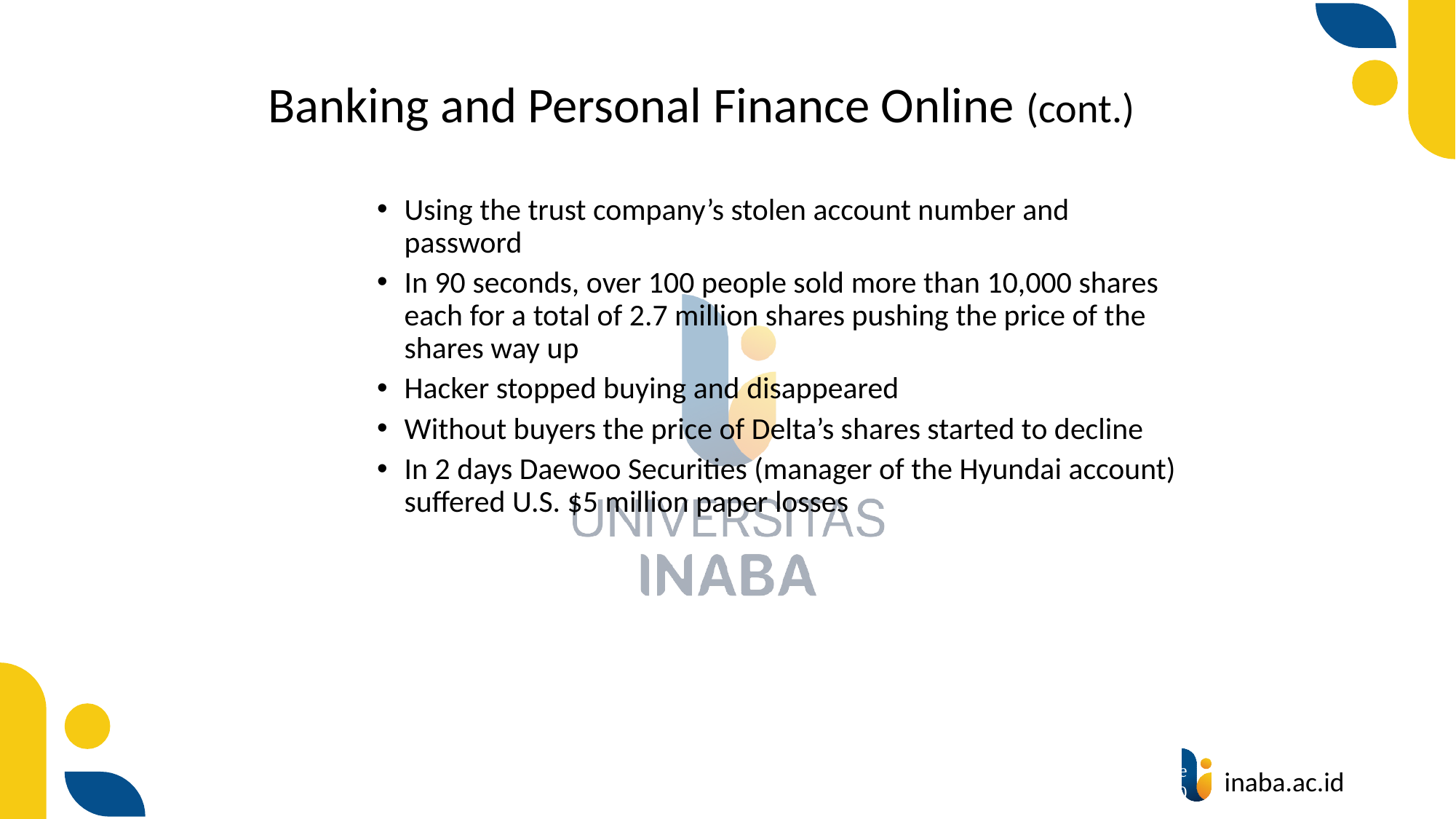

# Banking and Personal Finance Online (cont.)
Using the trust company’s stolen account number and password
In 90 seconds, over 100 people sold more than 10,000 shares each for a total of 2.7 million shares pushing the price of the shares way up
Hacker stopped buying and disappeared
Without buyers the price of Delta’s shares started to decline
In 2 days Daewoo Securities (manager of the Hyundai account) suffered U.S. $5 million paper losses
62
© Prentice Hall 2020